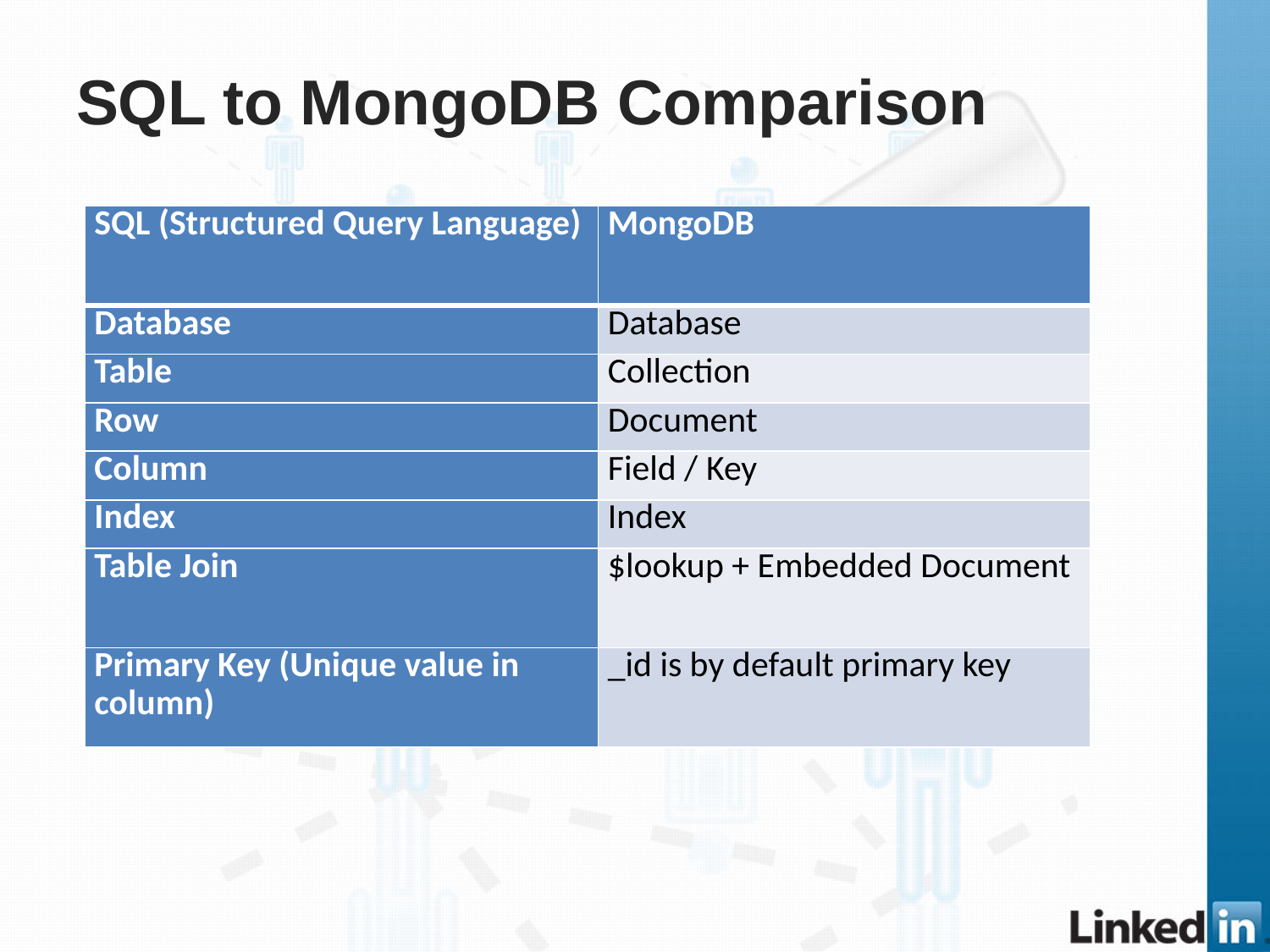

# SQL to MongoDB Comparison
| SQL (Structured Query Language) | MongoDB |
| --- | --- |
| Database | Database |
| Table | Collection |
| Row | Document |
| Column | Field / Key |
| Index | Index |
| Table Join | $lookup + Embedded Document |
| Primary Key (Unique value in column) | \_id is by default primary key |